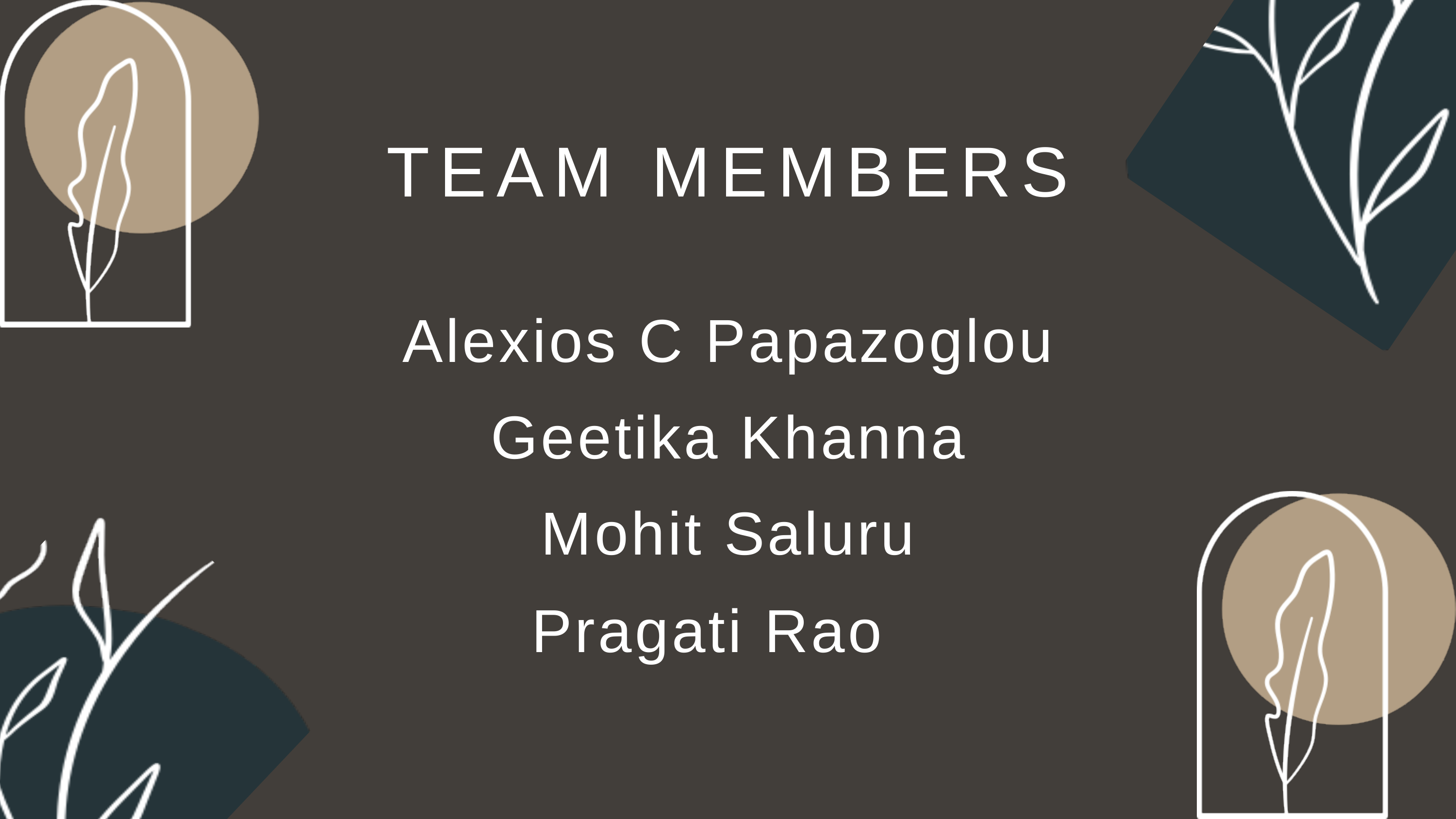

TEAM MEMBERS
Alexios C Papazoglou
Geetika Khanna
Mohit Saluru

Pragati Rao